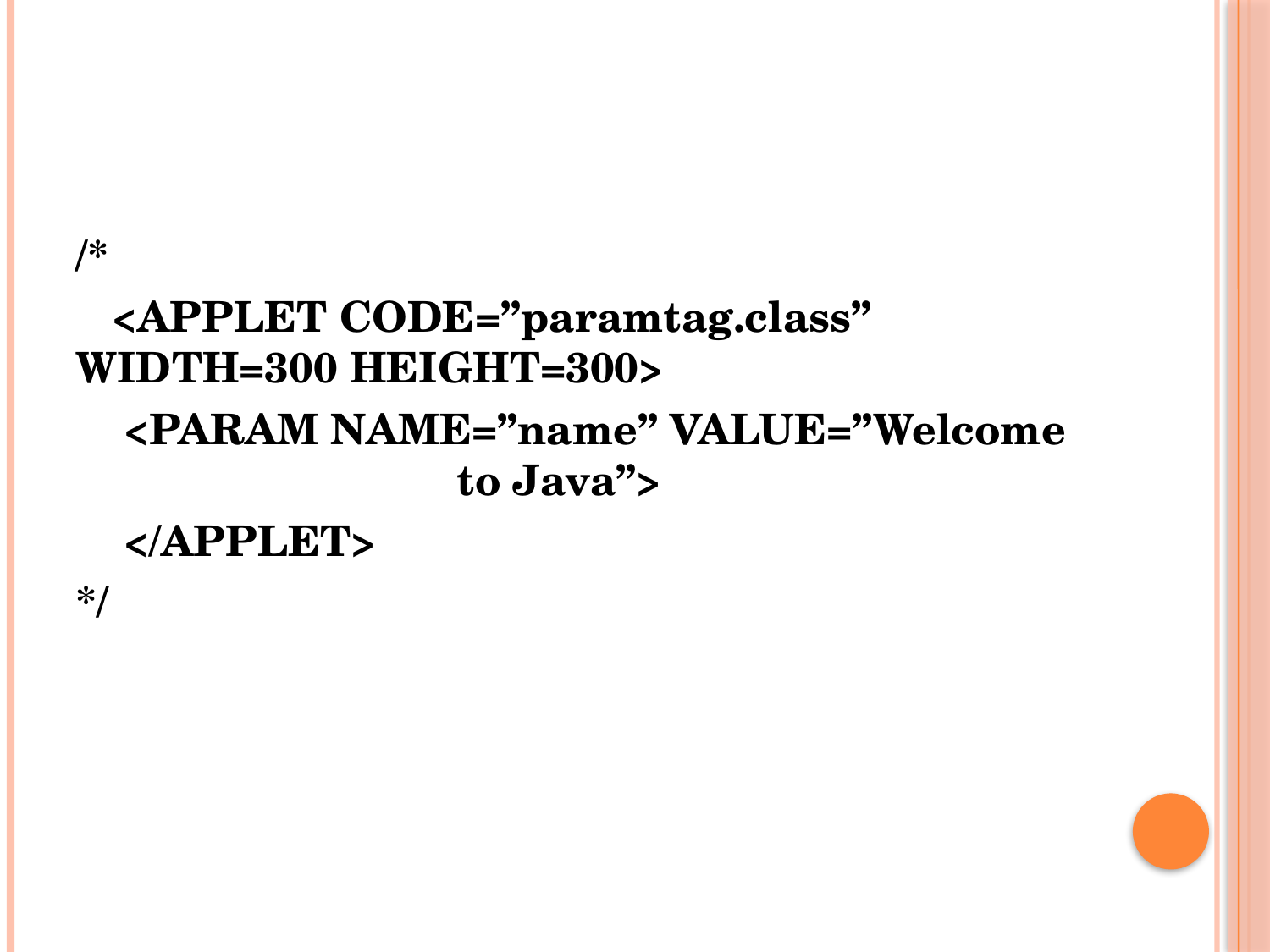

#
/*
   <APPLET CODE=”paramtag.class”   	WIDTH=300 HEIGHT=300>
    <PARAM NAME=”name” VALUE=”Welcome 			to Java”>
    </APPLET>
*/